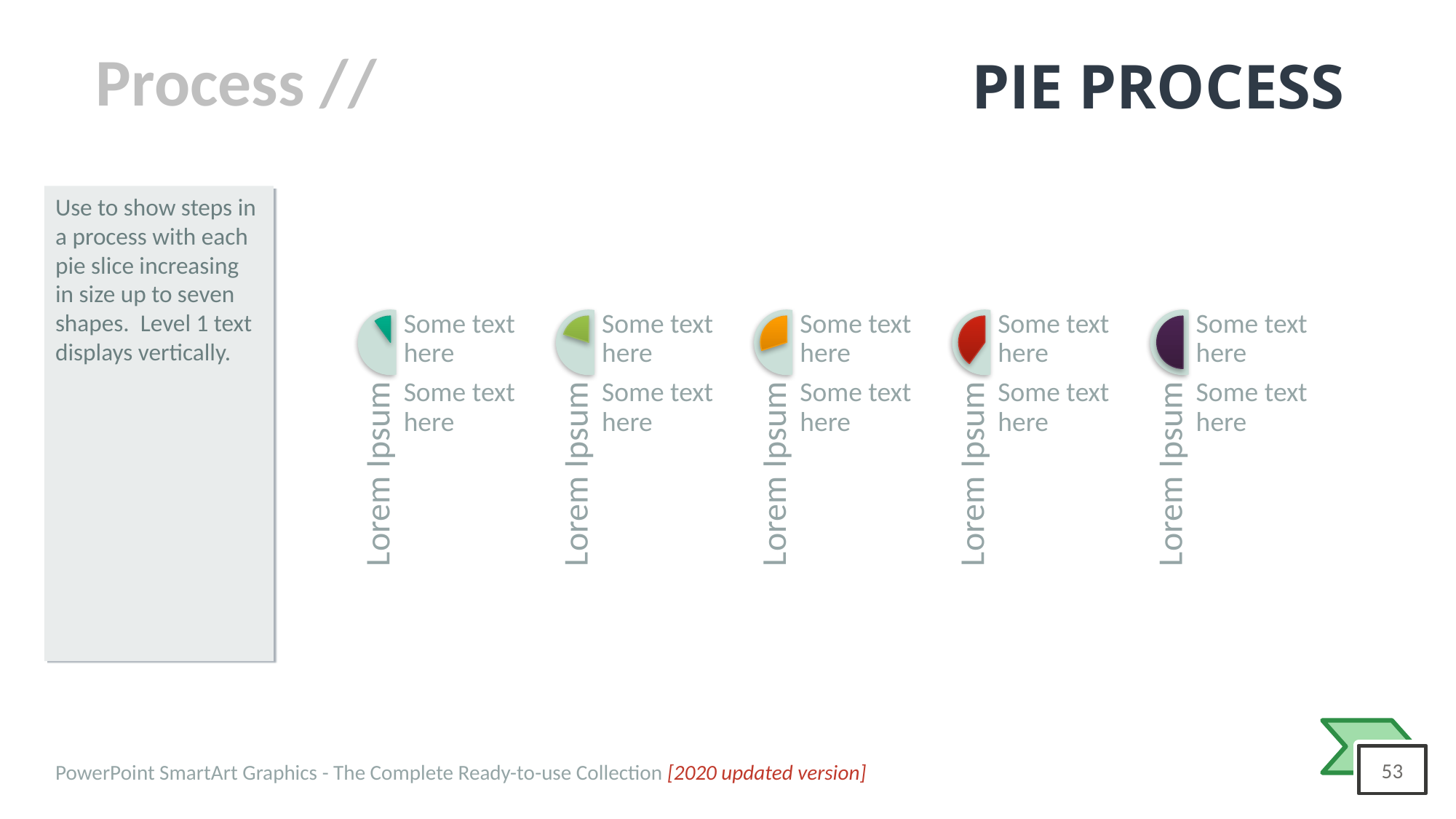

# PIE PROCESS
Use to show steps in a process with each pie slice increasing in size up to seven shapes.  Level 1 text displays vertically.

Some text here
Some text here

Some text here
Some text here

Some text here
Some text here

Some text here
Some text here

Some text here
Some text here

Lorem Ipsum

Lorem Ipsum

Lorem Ipsum

Lorem Ipsum

Lorem Ipsum
PowerPoint SmartArt Graphics - The Complete Ready-to-use Collection [2020 updated version]